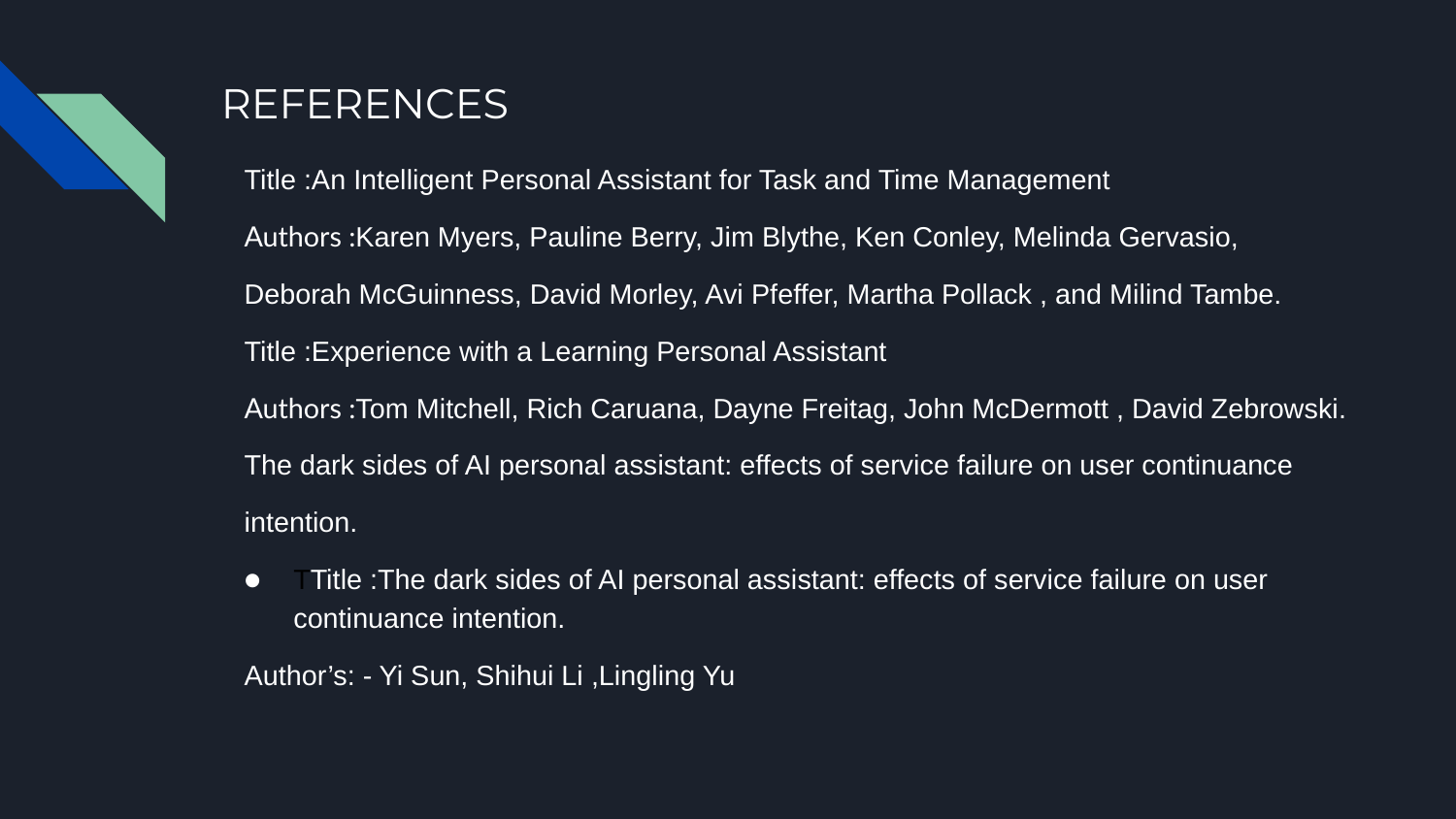

# REFERENCES
Title :An Intelligent Personal Assistant for Task and Time Management
Authors :Karen Myers, Pauline Berry, Jim Blythe, Ken Conley, Melinda Gervasio,
Deborah McGuinness, David Morley, Avi Pfeffer, Martha Pollack , and Milind Tambe.
Title :Experience with a Learning Personal Assistant
Authors :Tom Mitchell, Rich Caruana, Dayne Freitag, John McDermott , David Zebrowski.
The dark sides of AI personal assistant: effects of service failure on user continuance
intention.
TTitle :The dark sides of AI personal assistant: effects of service failure on user continuance intention.
Author’s: - Yi Sun, Shihui Li ,Lingling Yu